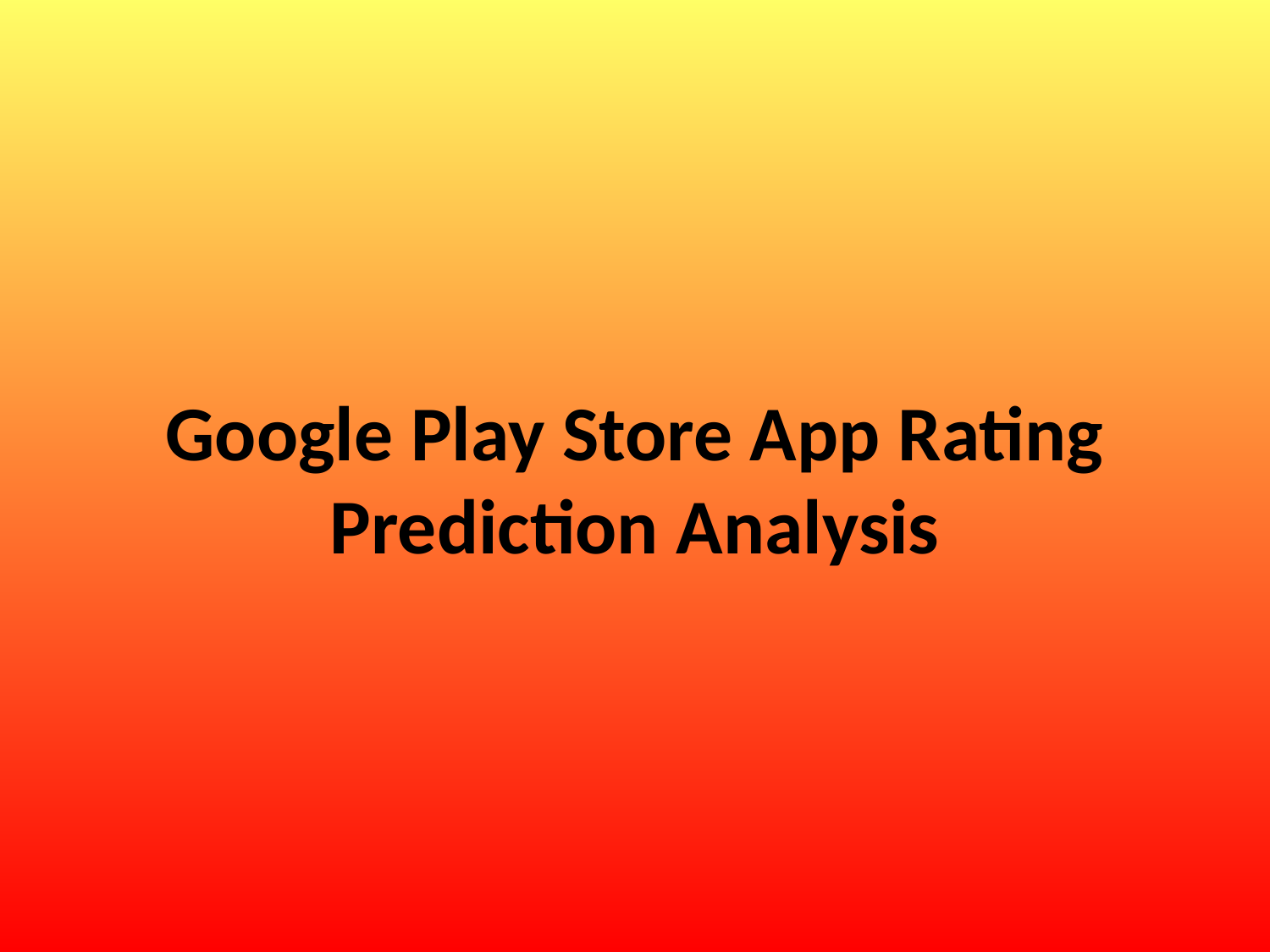

# Google Play Store App Rating Prediction Analysis